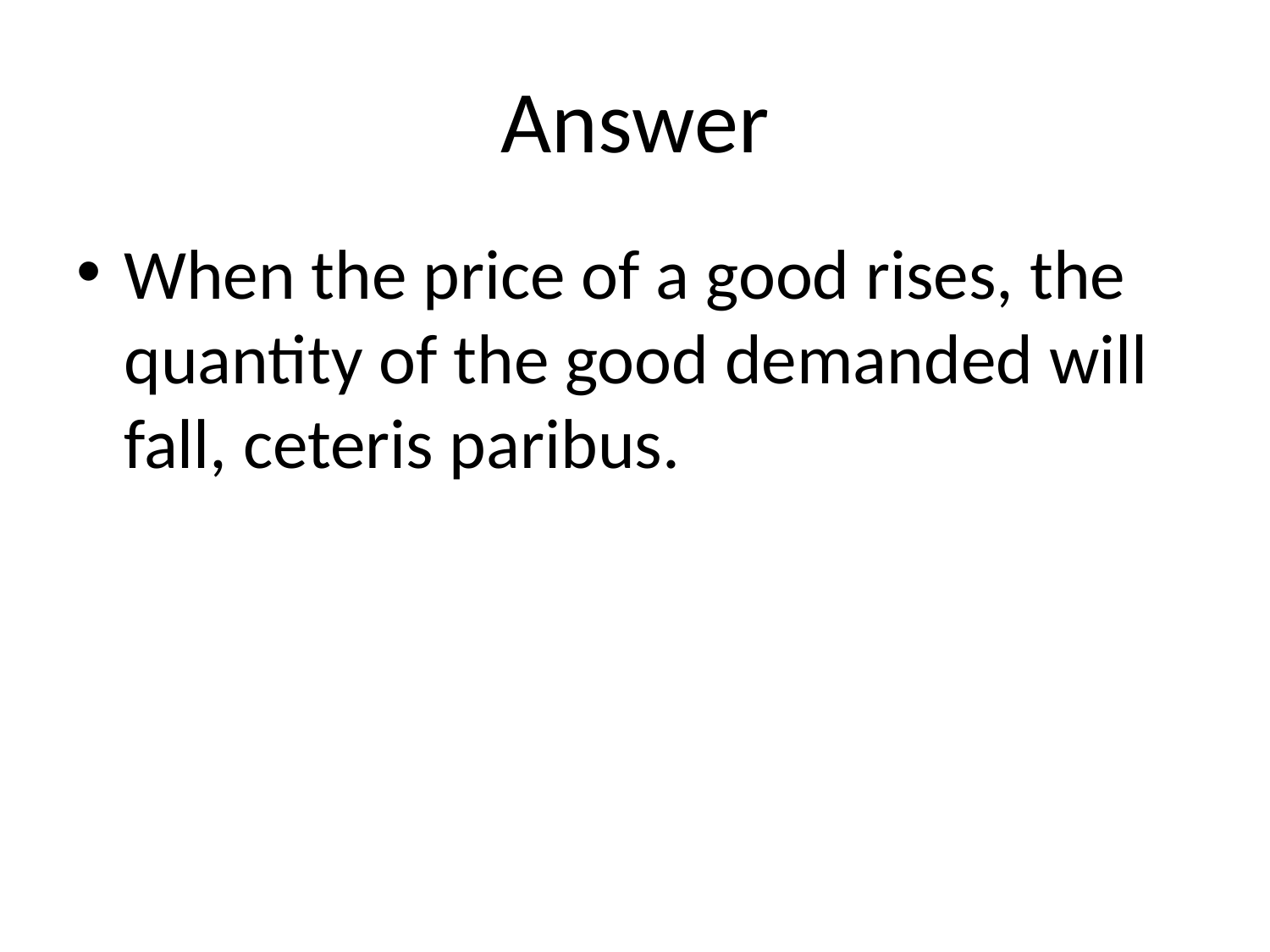

# Answer
When the price of a good rises, the quantity of the good demanded will fall, ceteris paribus.